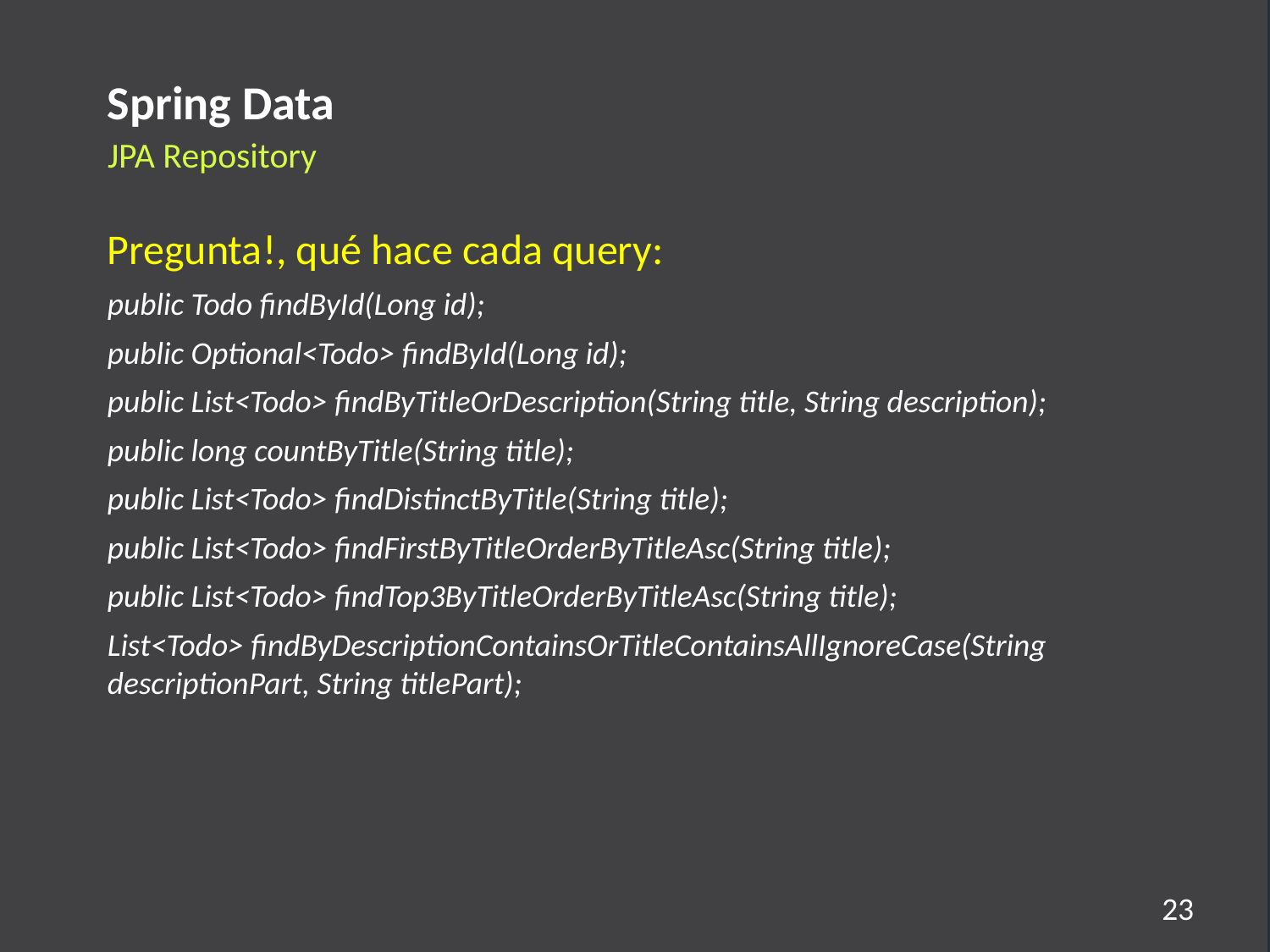

Spring Data

JPA Repository
Pregunta!, qué hace cada query:
public Todo findById(Long id);
public Optional<Todo> findById(Long id);
public List<Todo> findByTitleOrDescription(String title, String description);
public long countByTitle(String title);
public List<Todo> findDistinctByTitle(String title);
public List<Todo> findFirstByTitleOrderByTitleAsc(String title);
public List<Todo> findTop3ByTitleOrderByTitleAsc(String title);
List<Todo> findByDescriptionContainsOrTitleContainsAllIgnoreCase(String descriptionPart, String titlePart);

23